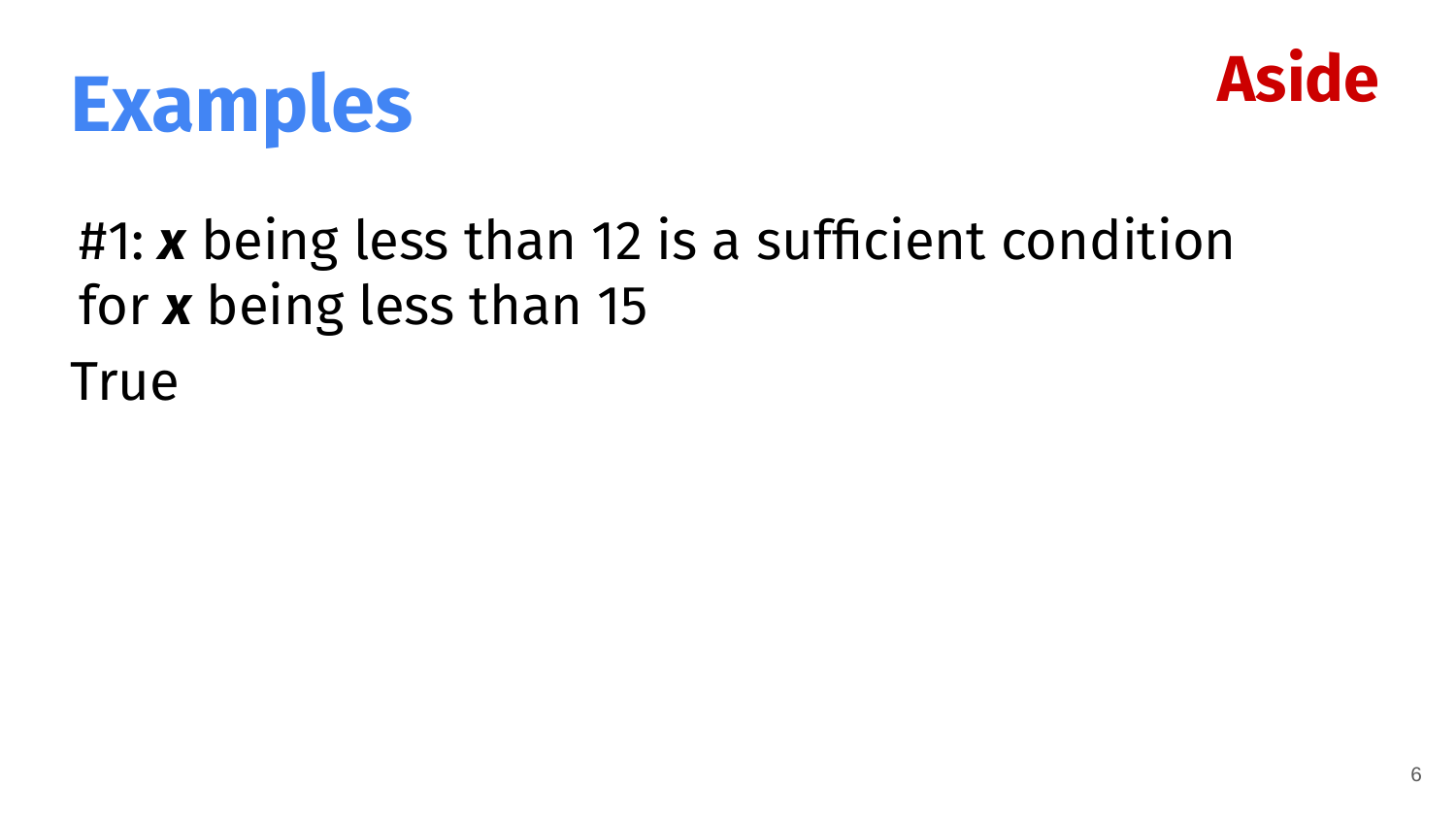

Aside
Examples
#1: x being less than 12 is a sufficient condition for x being less than 15

#2: x being a rectangle is a necessary condition for x being a square.

True/False

True/False

6